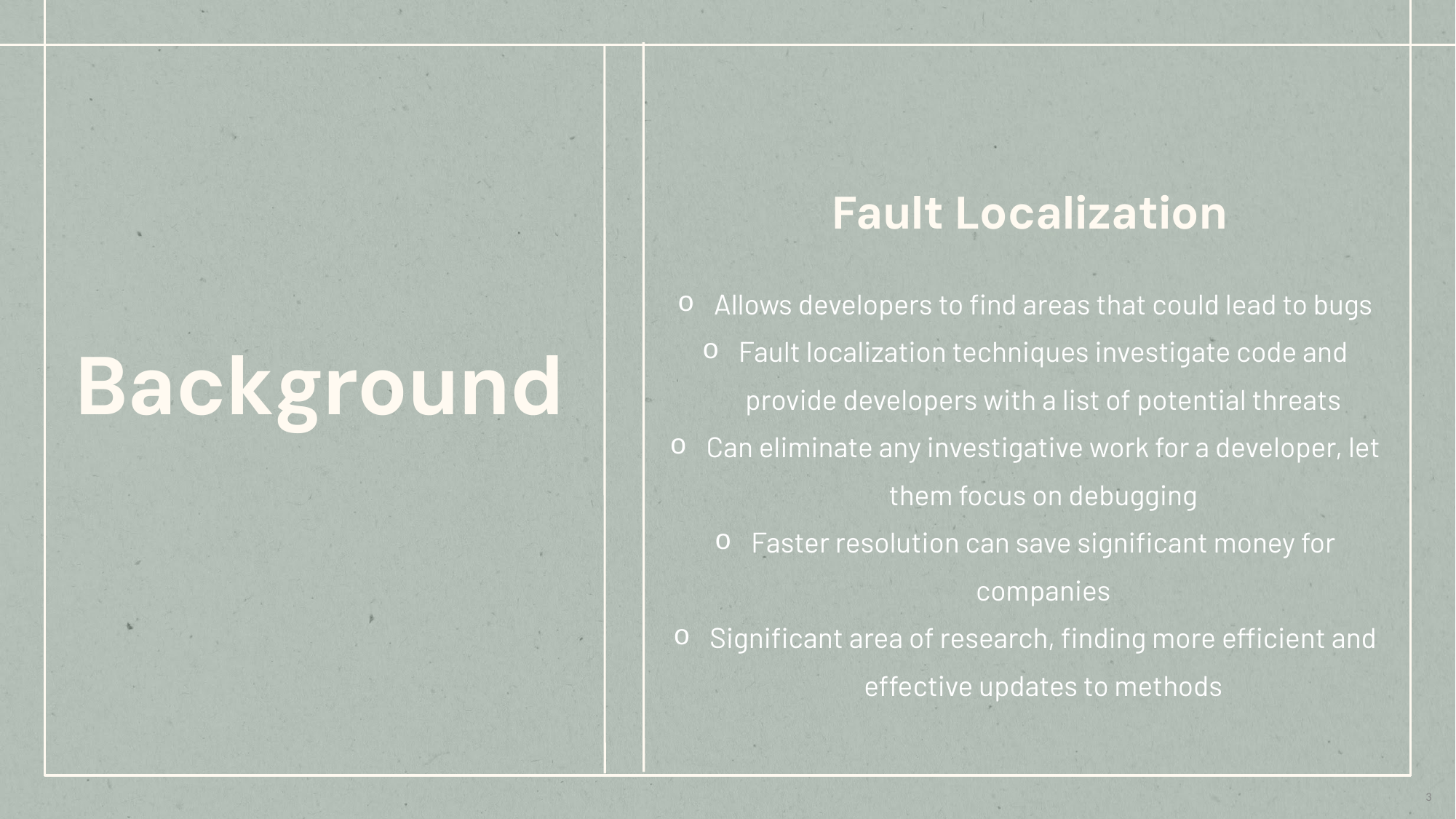

Fault Localization
Allows developers to find areas that could lead to bugs
Fault localization techniques investigate code and provide developers with a list of potential threats
Can eliminate any investigative work for a developer, let them focus on debugging
Faster resolution can save significant money for companies
Significant area of research, finding more efficient and effective updates to methods
Background
3